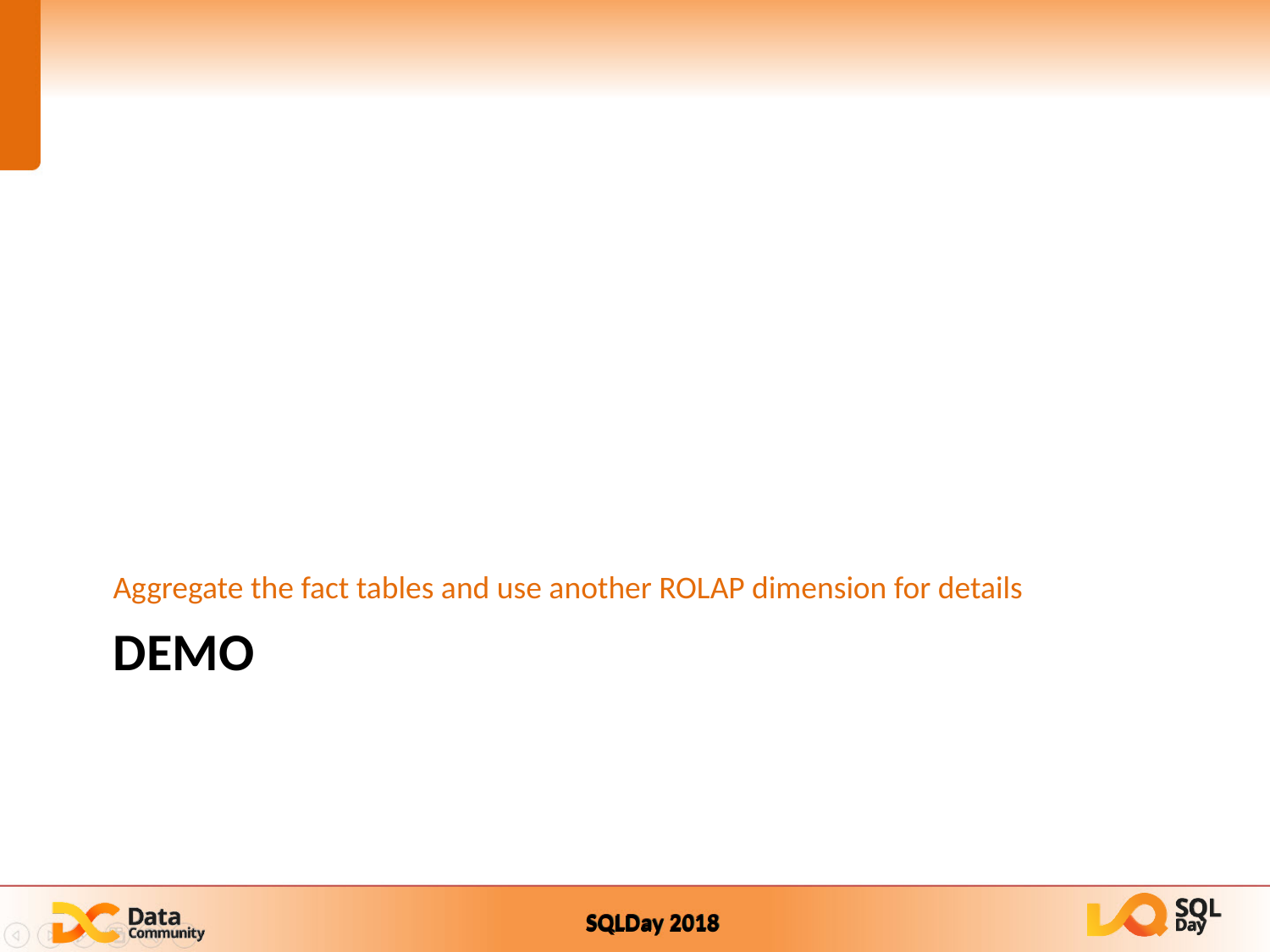

Aggregate the fact tables and use another ROLAP dimension for details
# DEMO